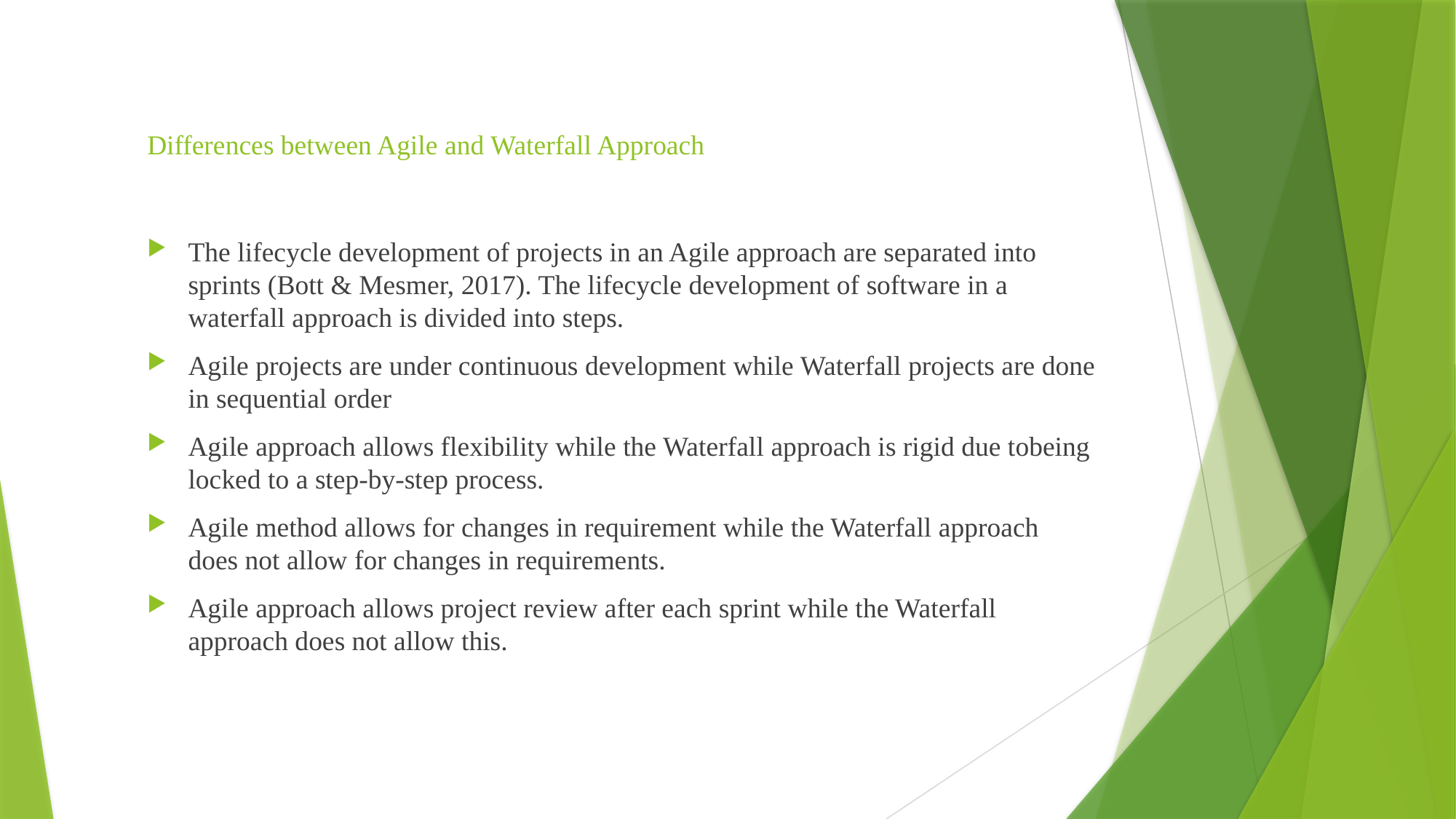

# Differences between Agile and Waterfall Approach

The lifecycle development of projects in an Agile approach are separated into sprints (Bott & Mesmer, 2017). The lifecycle development of software in a waterfall approach is divided into steps.
Agile projects are under continuous development while Waterfall projects are done in sequential order
Agile approach allows flexibility while the Waterfall approach is rigid due tobeing locked to a step-by-step process.
Agile method allows for changes in requirement while the Waterfall approach does not allow for changes in requirements.
Agile approach allows project review after each sprint while the Waterfall approach does not allow this.